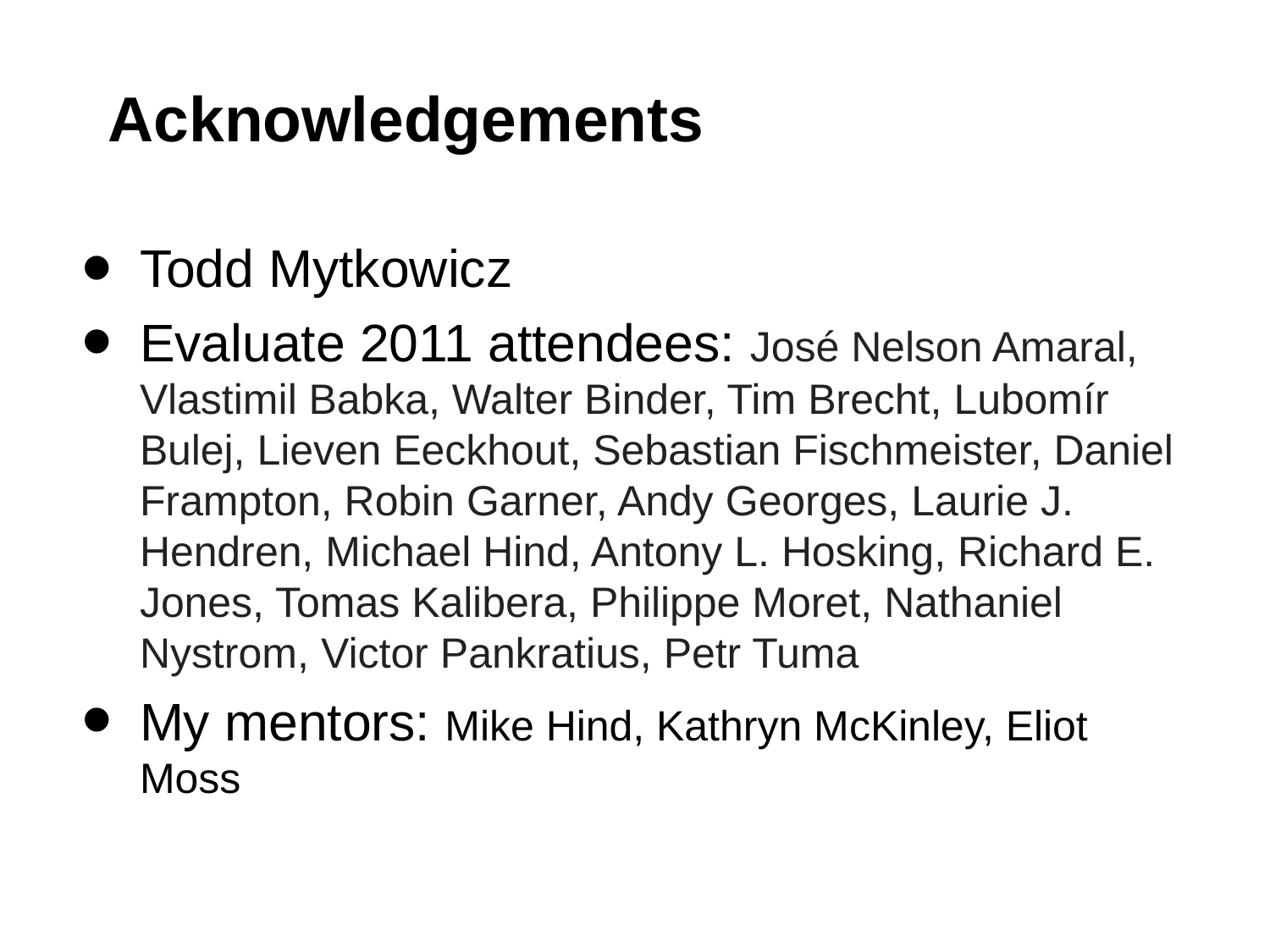

# Acknowledgements
Todd Mytkowicz
Evaluate 2011 attendees: José Nelson Amaral, Vlastimil Babka, Walter Binder, Tim Brecht, Lubomír Bulej, Lieven Eeckhout, Sebastian Fischmeister, Daniel Frampton, Robin Garner, Andy Georges, Laurie J. Hendren, Michael Hind, Antony L. Hosking, Richard E. Jones, Tomas Kalibera, Philippe Moret, Nathaniel Nystrom, Victor Pankratius, Petr Tuma
My mentors: Mike Hind, Kathryn McKinley, Eliot Moss